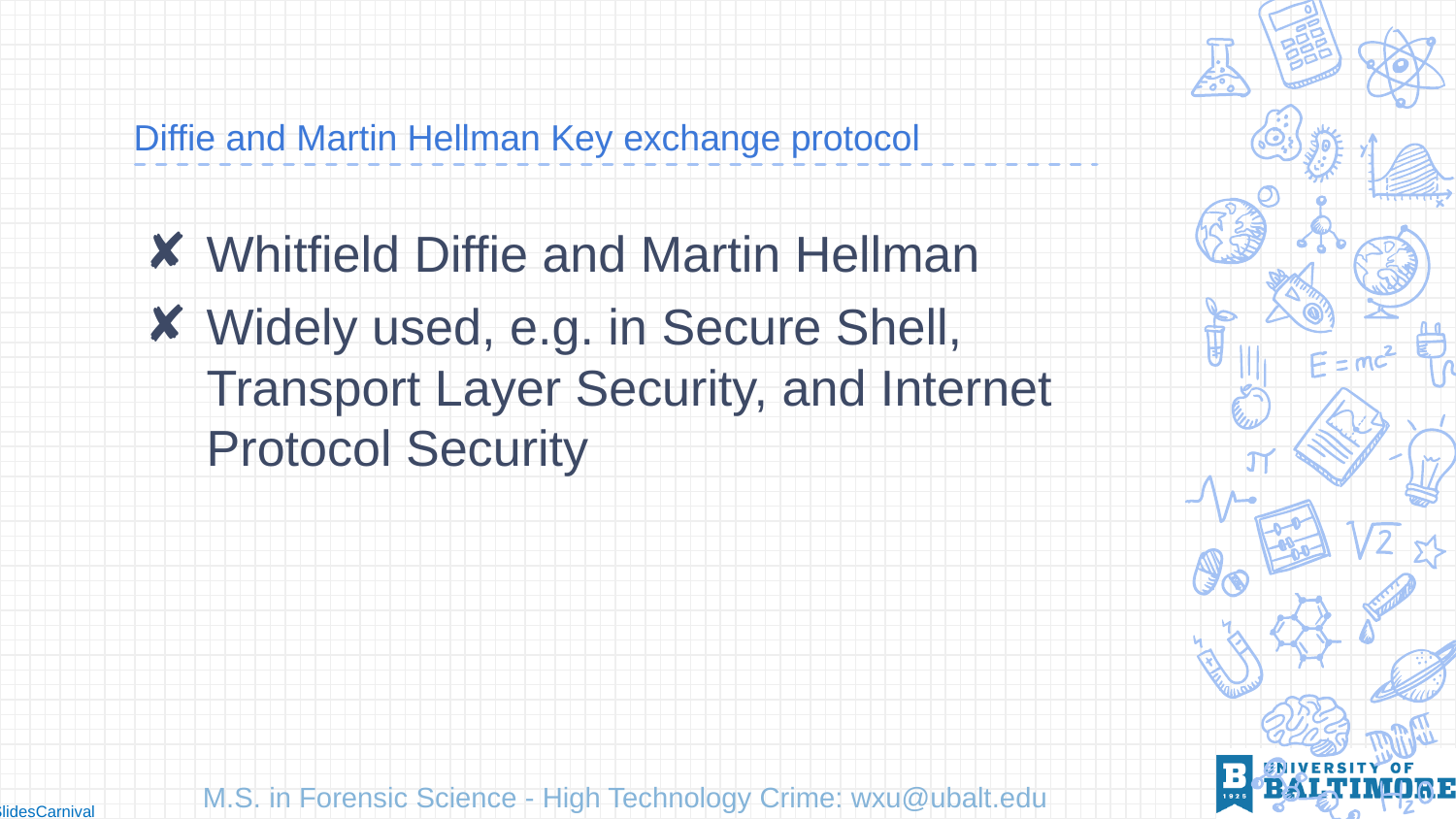

# Diffie and Martin Hellman Key exchange protocol
Whitfield Diffie and Martin Hellman
Widely used, e.g. in Secure Shell, Transport Layer Security, and Internet Protocol Security